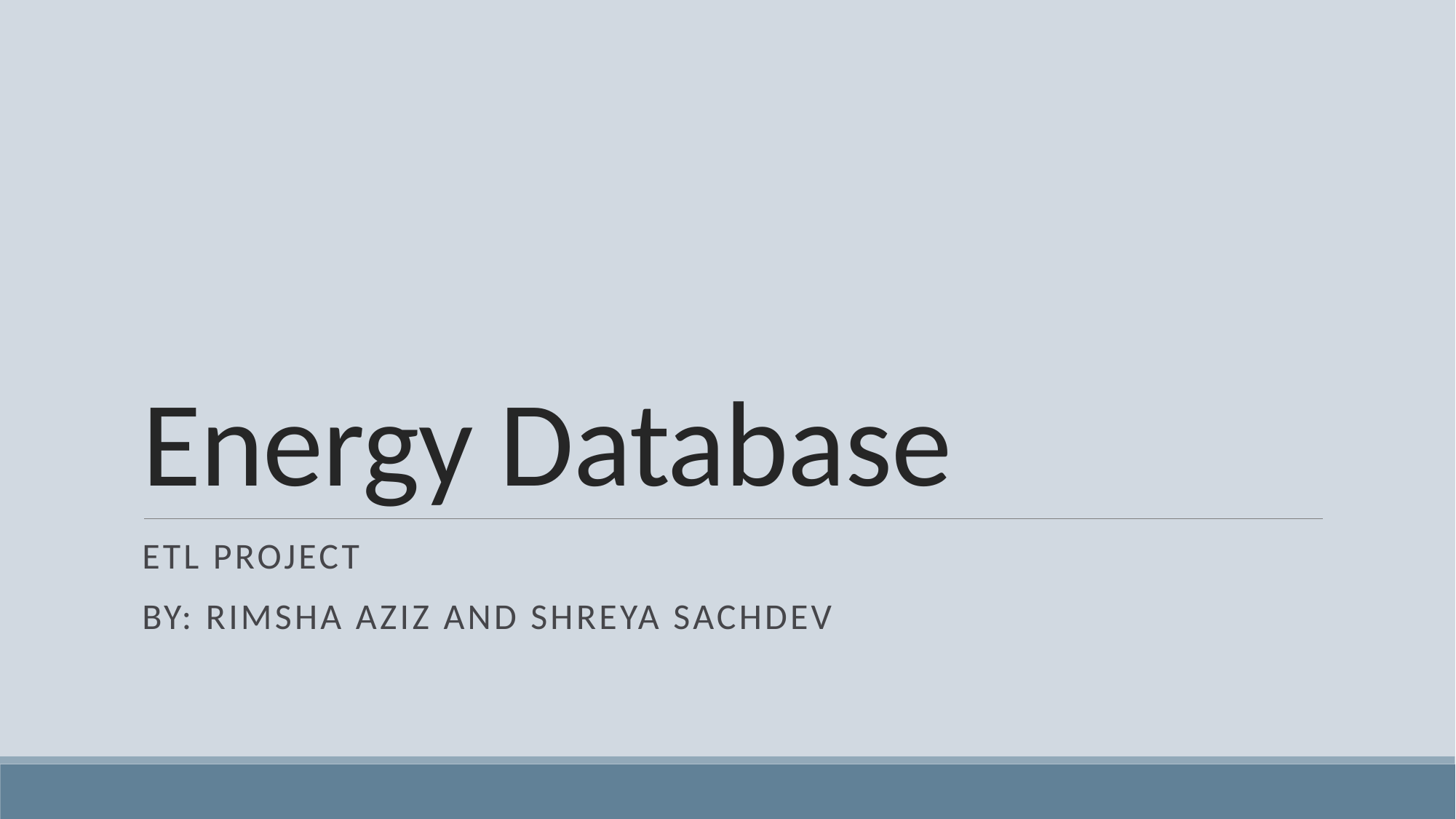

# Energy Database
ETL Project
By: Rimsha aziz and Shreya Sachdev